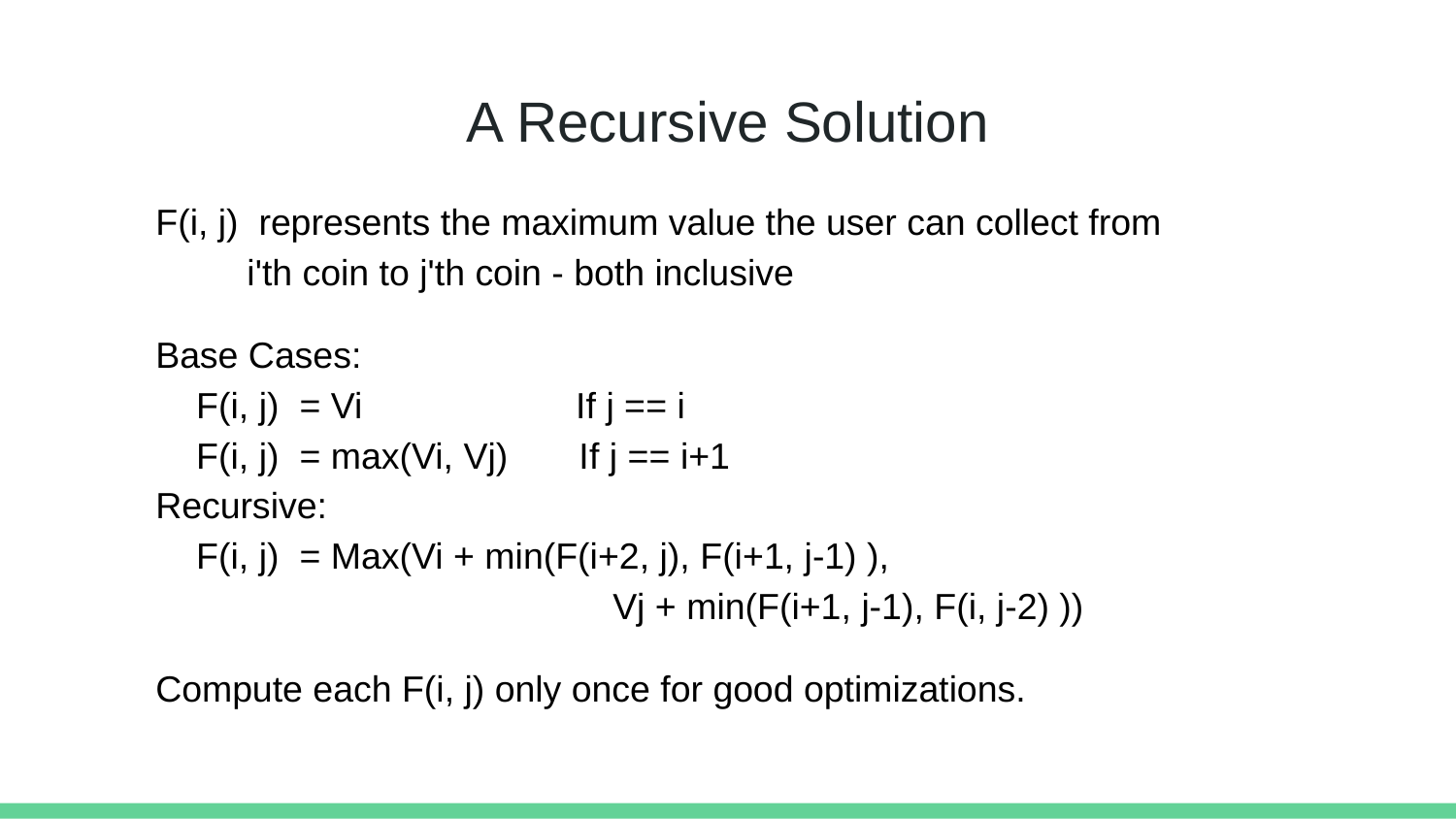

# A Recursive Solution
F(i, j)  represents the maximum value the user can collect from
         i'th coin to j'th coin - both inclusive
Base Cases:
    F(i, j)  = Vi                     If j == i
    F(i, j)  = max(Vi, Vj)       If j == i+1
Recursive:
    F(i, j)  = Max(Vi + min(F(i+2, j), F(i+1, j-1) ),
			  Vj + min(F(i+1, j-1), F(i, j-2) ))
Compute each F(i, j) only once for good optimizations.